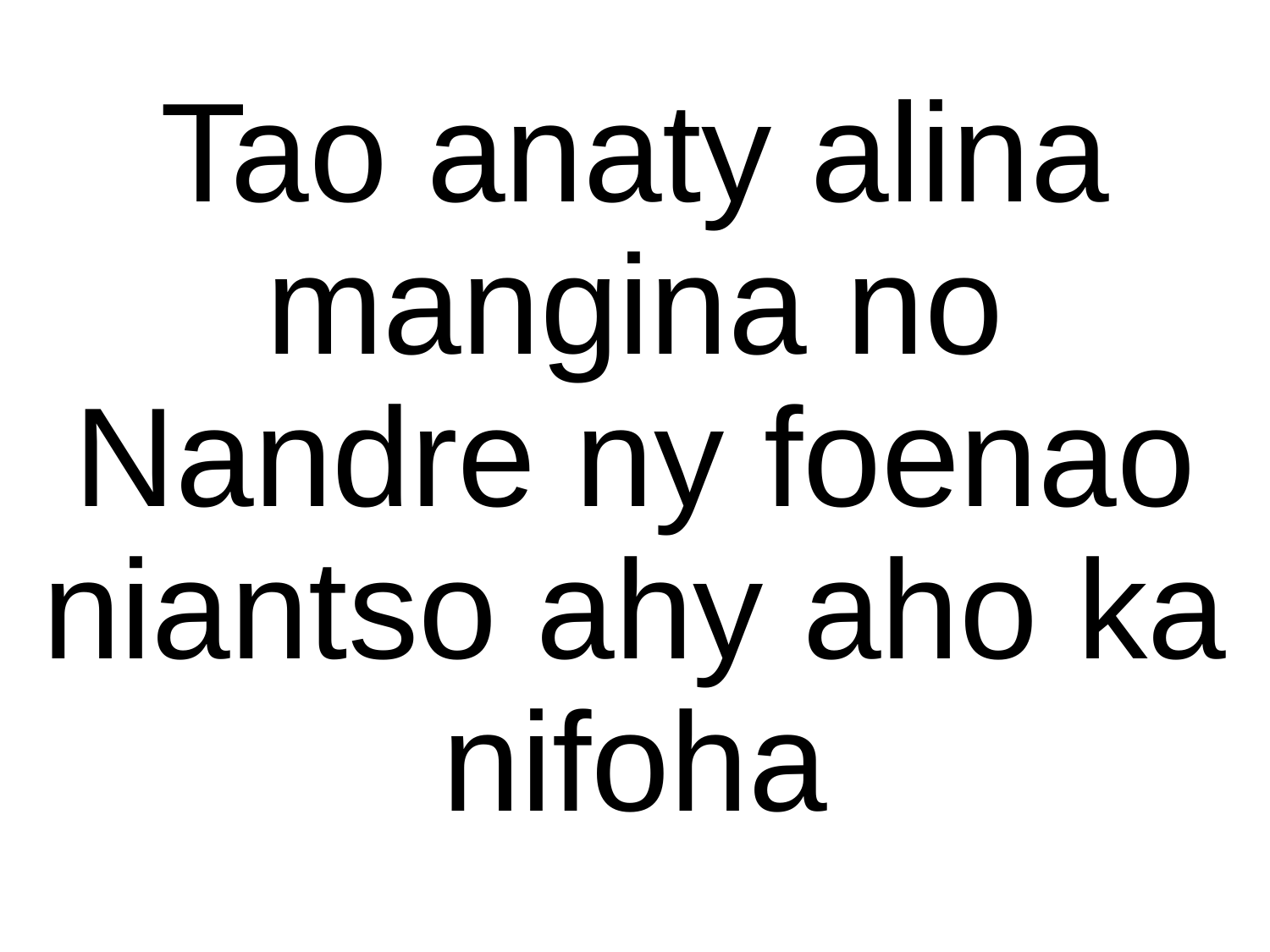

# Tao anaty alina mangina no Nandre ny foenao niantso ahy aho ka nifoha